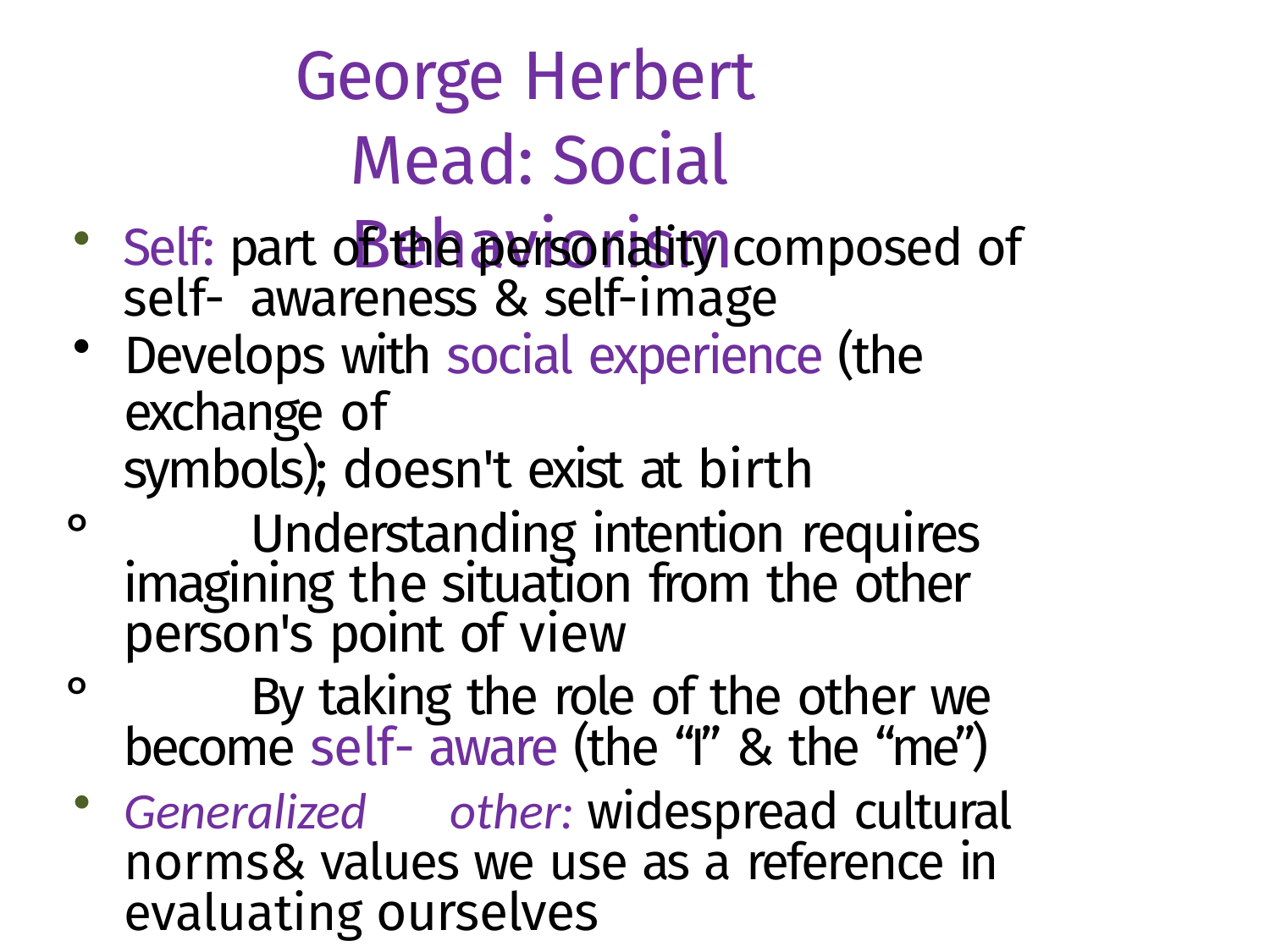

# George Herbert Mead: Social Behaviorism
Self: part of the personality composed of self- 	awareness & self-image
Develops with social experience (the exchange of
symbols); doesn't exist at birth
°		Understanding intention requires imagining the situation from the other person's point of view
°		By taking the role of the other we become self- aware (the “I” & the “me”)
Generalized	other: widespread cultural norms& values we use as a reference in evaluating ourselves